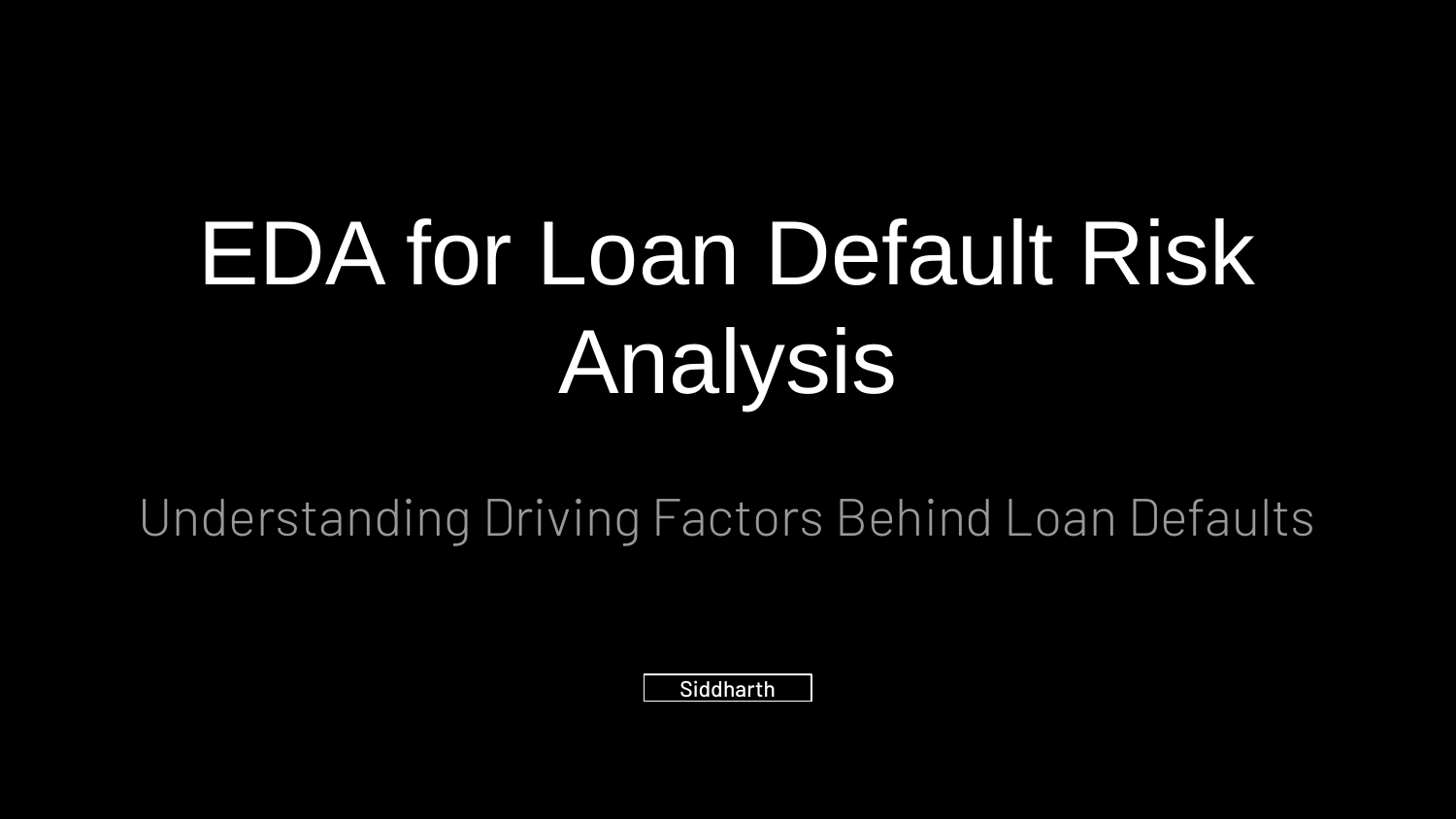

# EDA for Loan Default Risk Analysis
Understanding Driving Factors Behind Loan Defaults
Siddharth